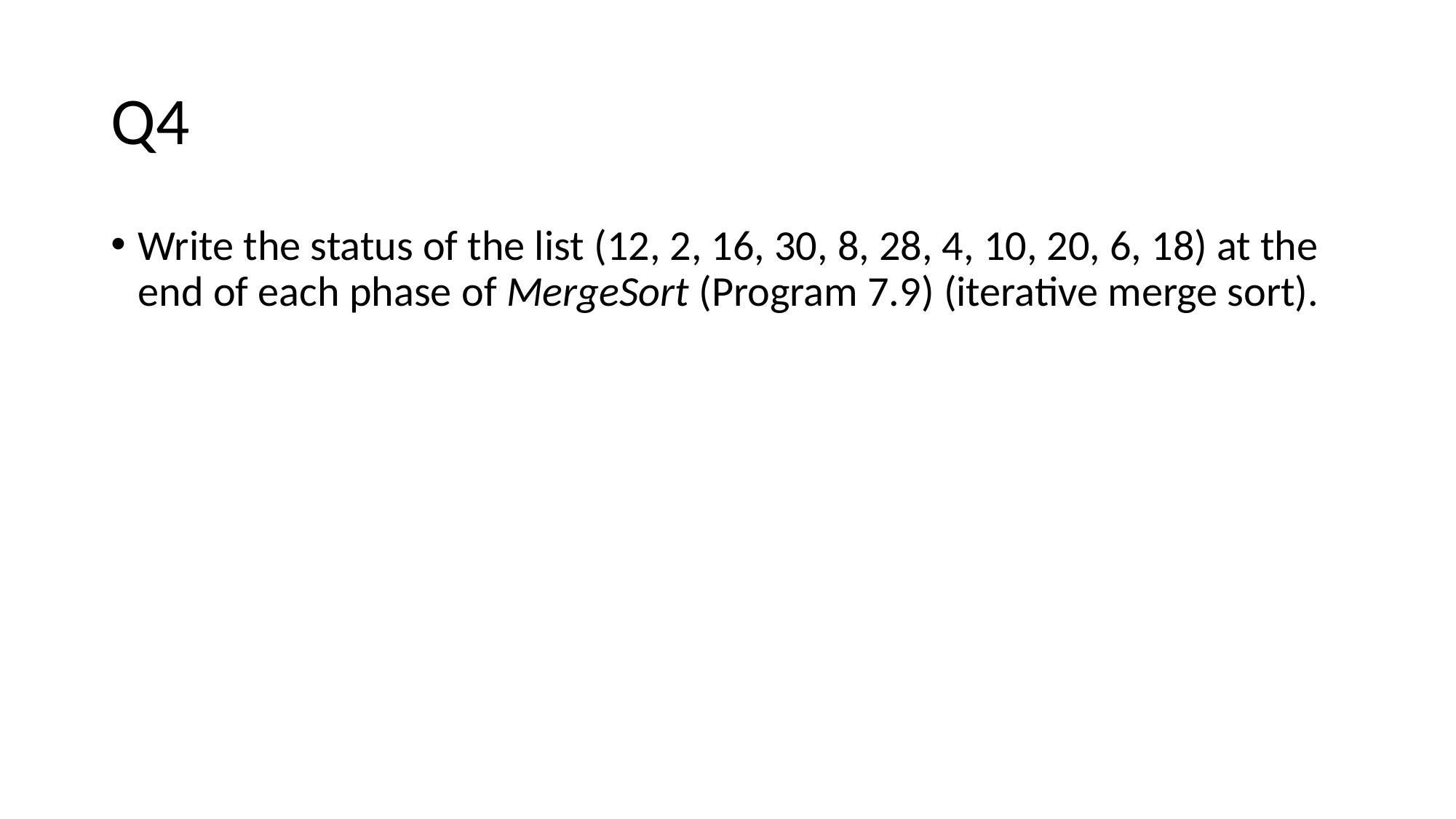

# Q4
Write the status of the list (12, 2, 16, 30, 8, 28, 4, 10, 20, 6, 18) at the end of each phase of MergeSort (Program 7.9) (iterative merge sort).